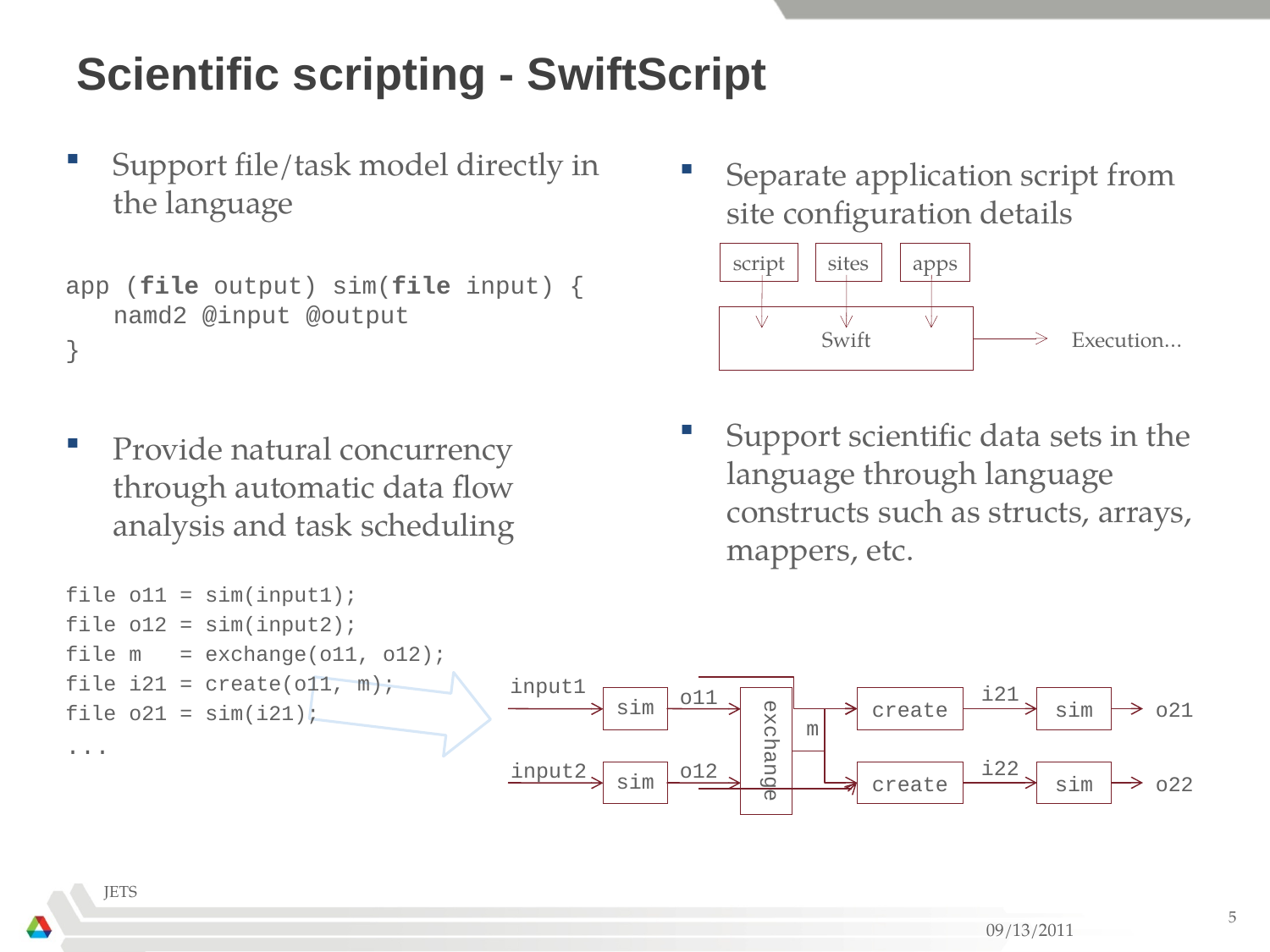

# Scientific scripting - SwiftScript
Support file/task model directly in the language

app (file output) sim(file input) {
namd2 @input @output
}

Provide natural concurrency through automatic data flow analysis and task scheduling

file o11 = sim(input1);
file o12 = sim(input2);
file m   = exchange(o11, o12);
file i21 = create(o11, m);
file o21 = sim(i21);
...

Separate application script from site configuration details

Support scientific data sets in the language through language constructs such as structs, arrays, mappers, etc.

script
sites
apps
Execution…
Swift

input1
o11
i21
sim
exchange
create
sim
o21
m
input2
o12
i22
sim
create
sim
o22
JETS
5
09/13/2011